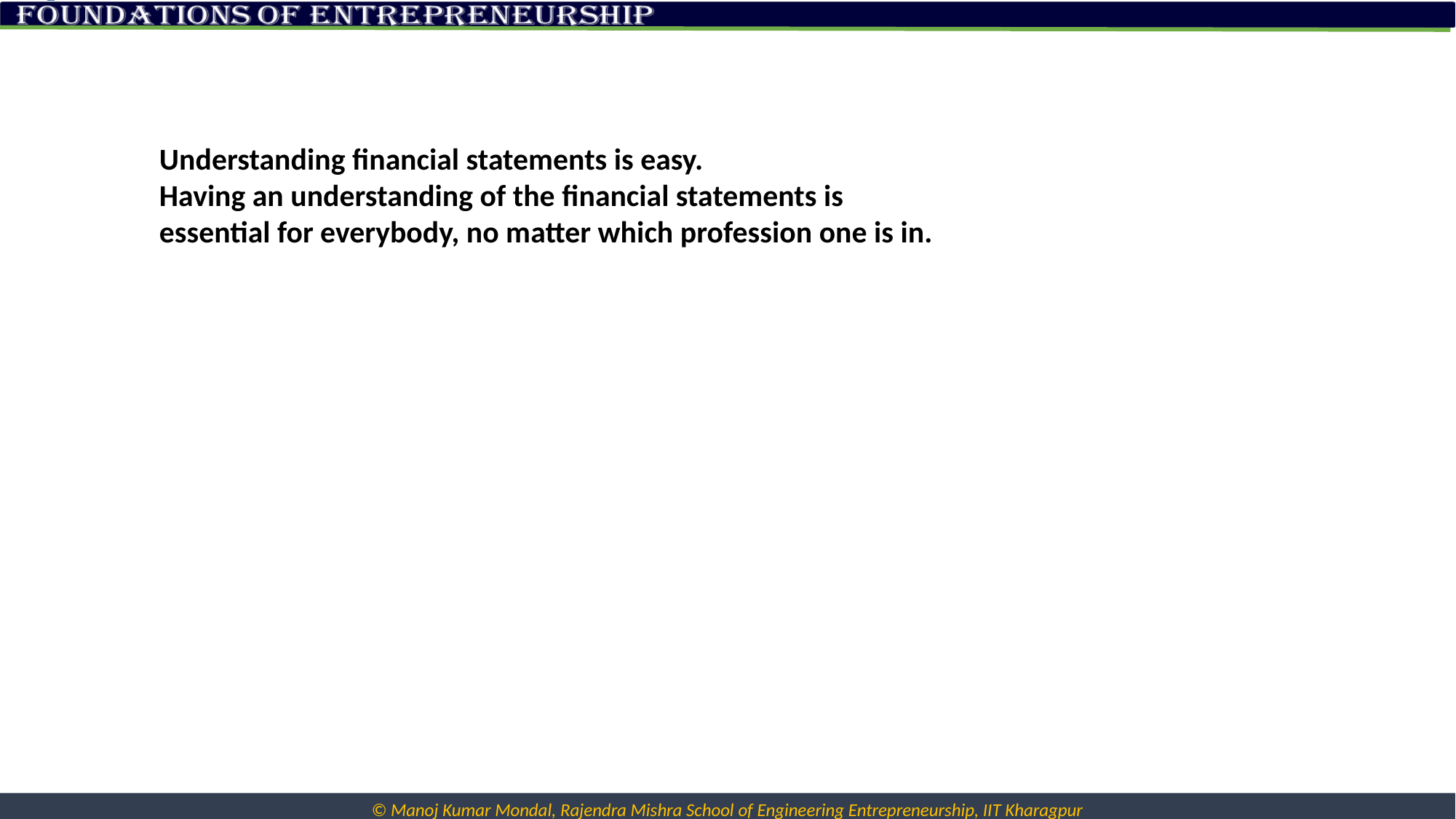

Understanding financial statements is easy.
Having an understanding of the financial statements is essential for everybody, no matter which profession one is in.